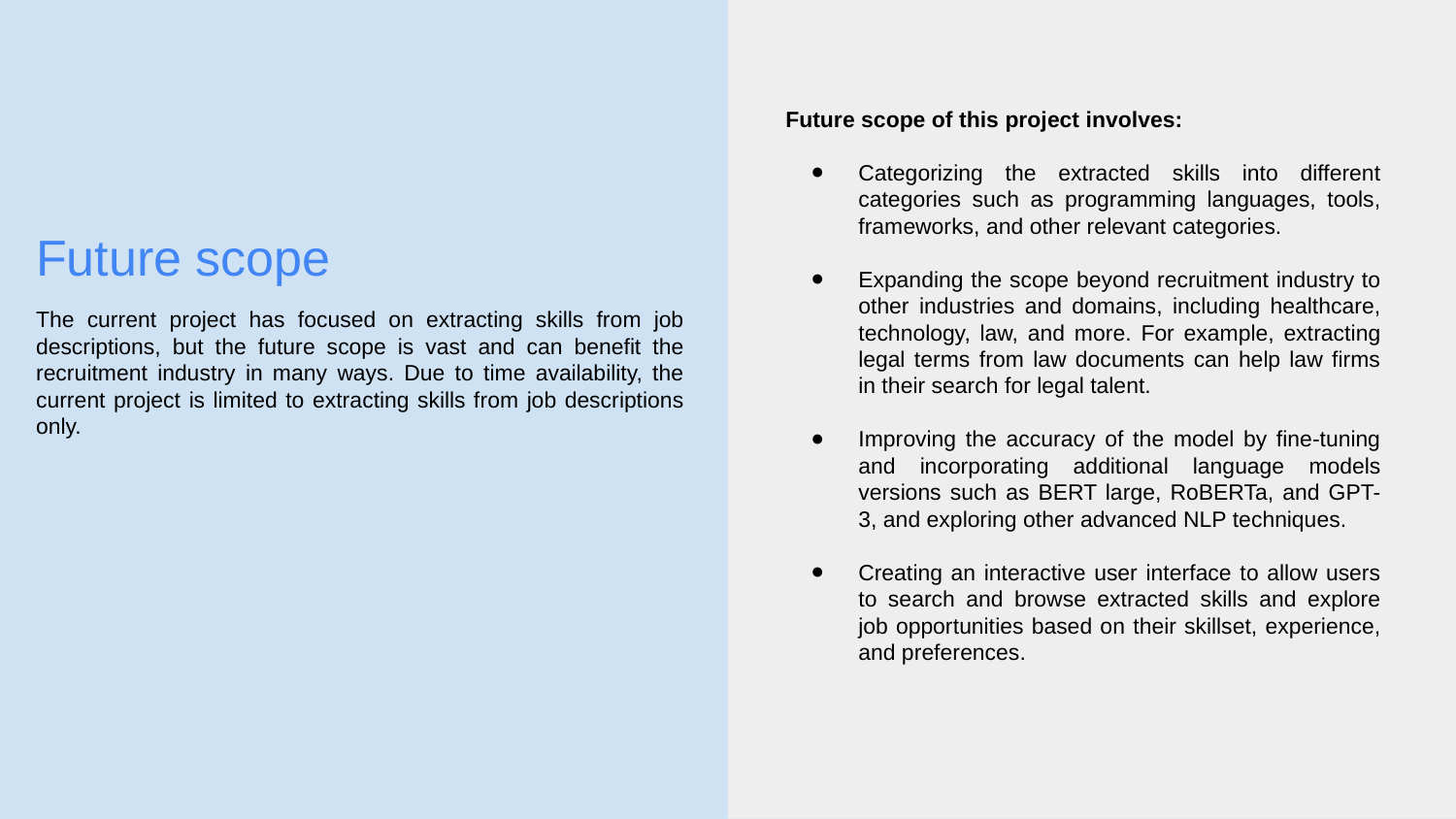

Future scope of this project involves:

Categorizing the extracted skills into different categories such as programming languages, tools, frameworks, and other relevant categories.

Expanding the scope beyond recruitment industry to other industries and domains, including healthcare, technology, law, and more. For example, extracting legal terms from law documents can help law firms in their search for legal talent.

Improving the accuracy of the model by fine-tuning and incorporating additional language models versions such as BERT large, RoBERTa, and GPT-3, and exploring other advanced NLP techniques.

Creating an interactive user interface to allow users to search and browse extracted skills and explore job opportunities based on their skillset, experience, and preferences.

Future scope

The current project has focused on extracting skills from job descriptions, but the future scope is vast and can benefit the recruitment industry in many ways. Due to time availability, the current project is limited to extracting skills from job descriptions only.